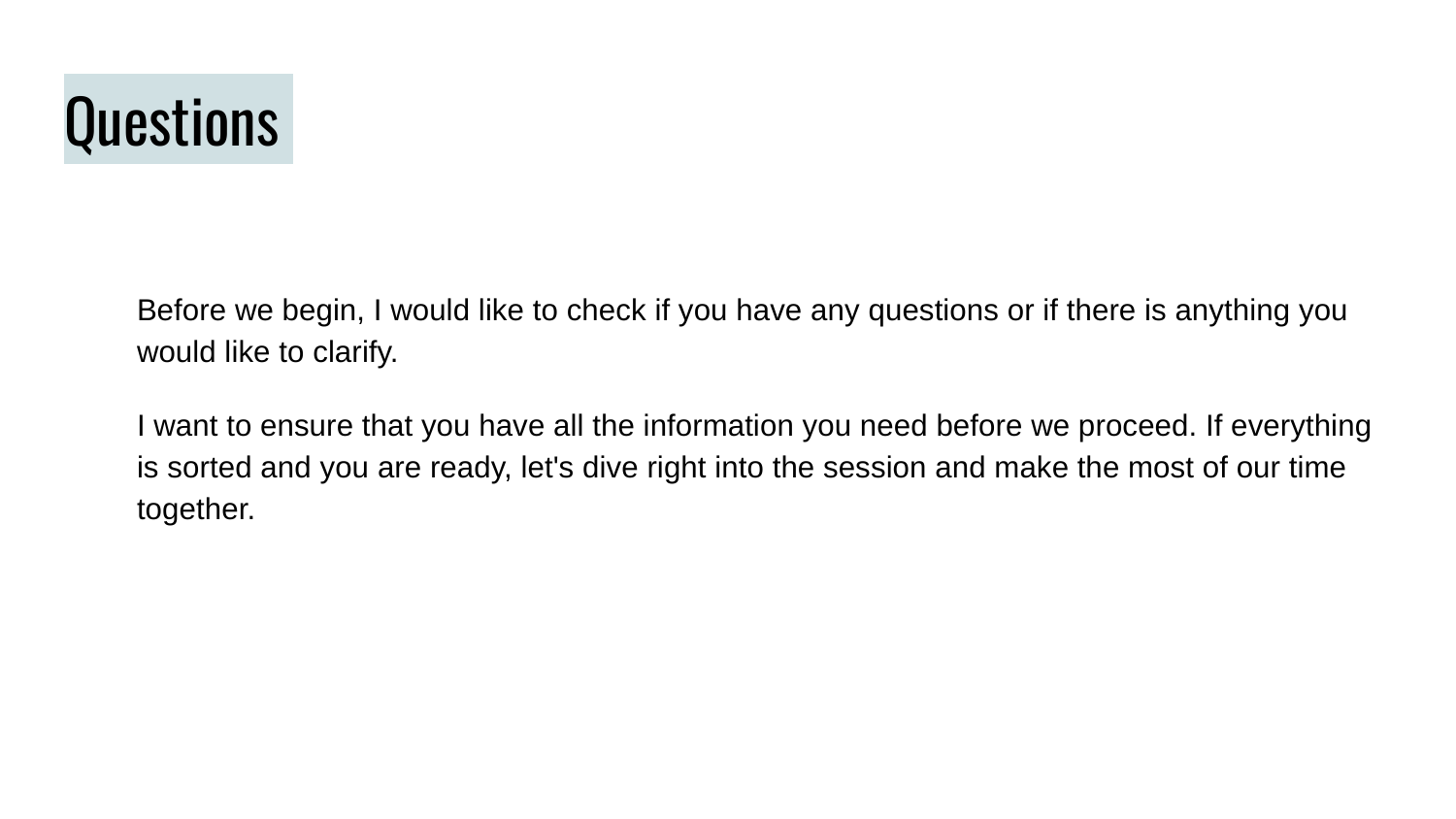

# Questions

Before we begin, I would like to check if you have any questions or if there is anything you would like to clarify.
I want to ensure that you have all the information you need before we proceed. If everything is sorted and you are ready, let's dive right into the session and make the most of our time together.